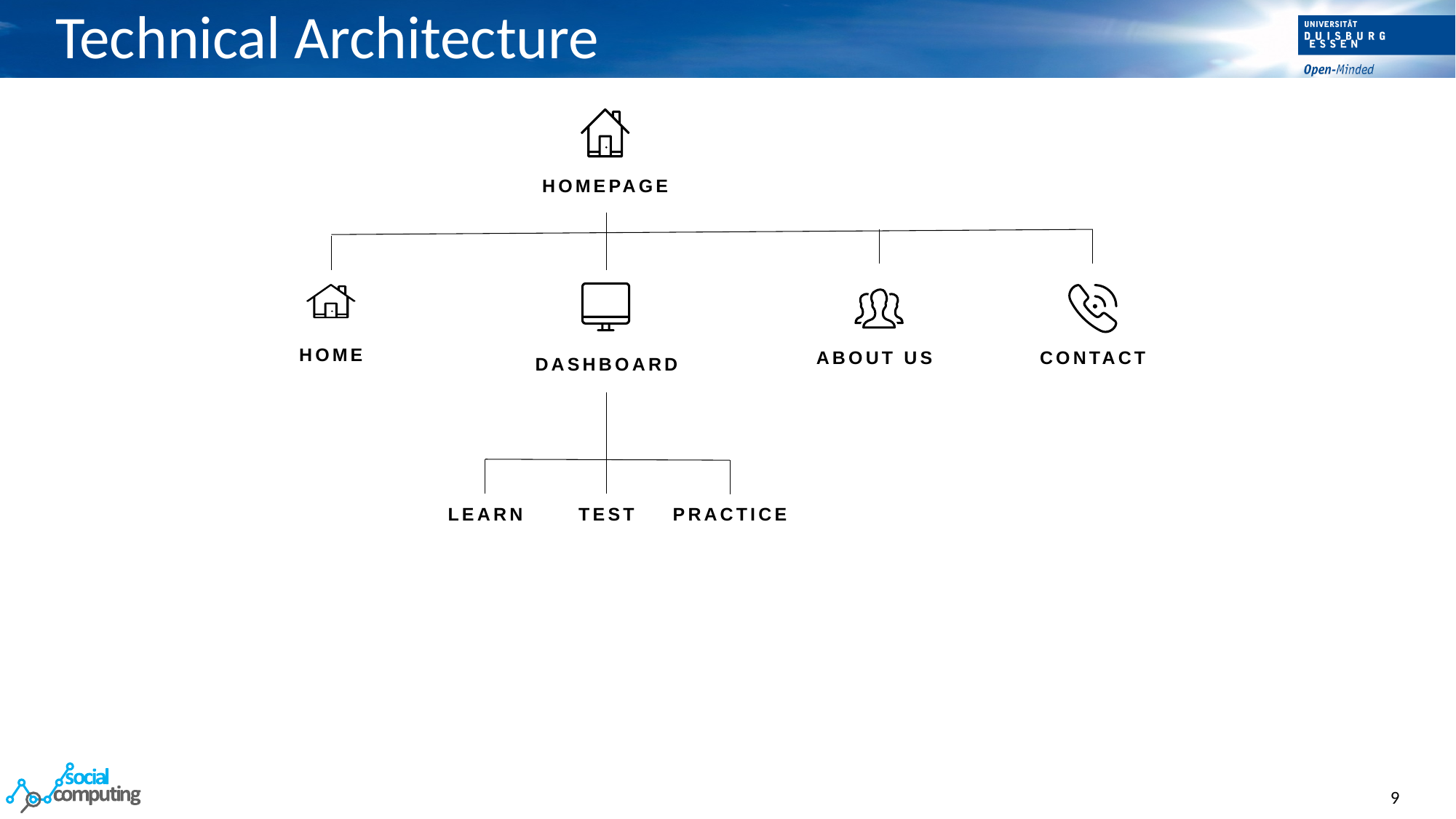

# Technical Architecture

HOMEPAGE

HOME
ABOUT US
CONTACT
DASHBOARD
TEST
PRACTICE
LEARN

9